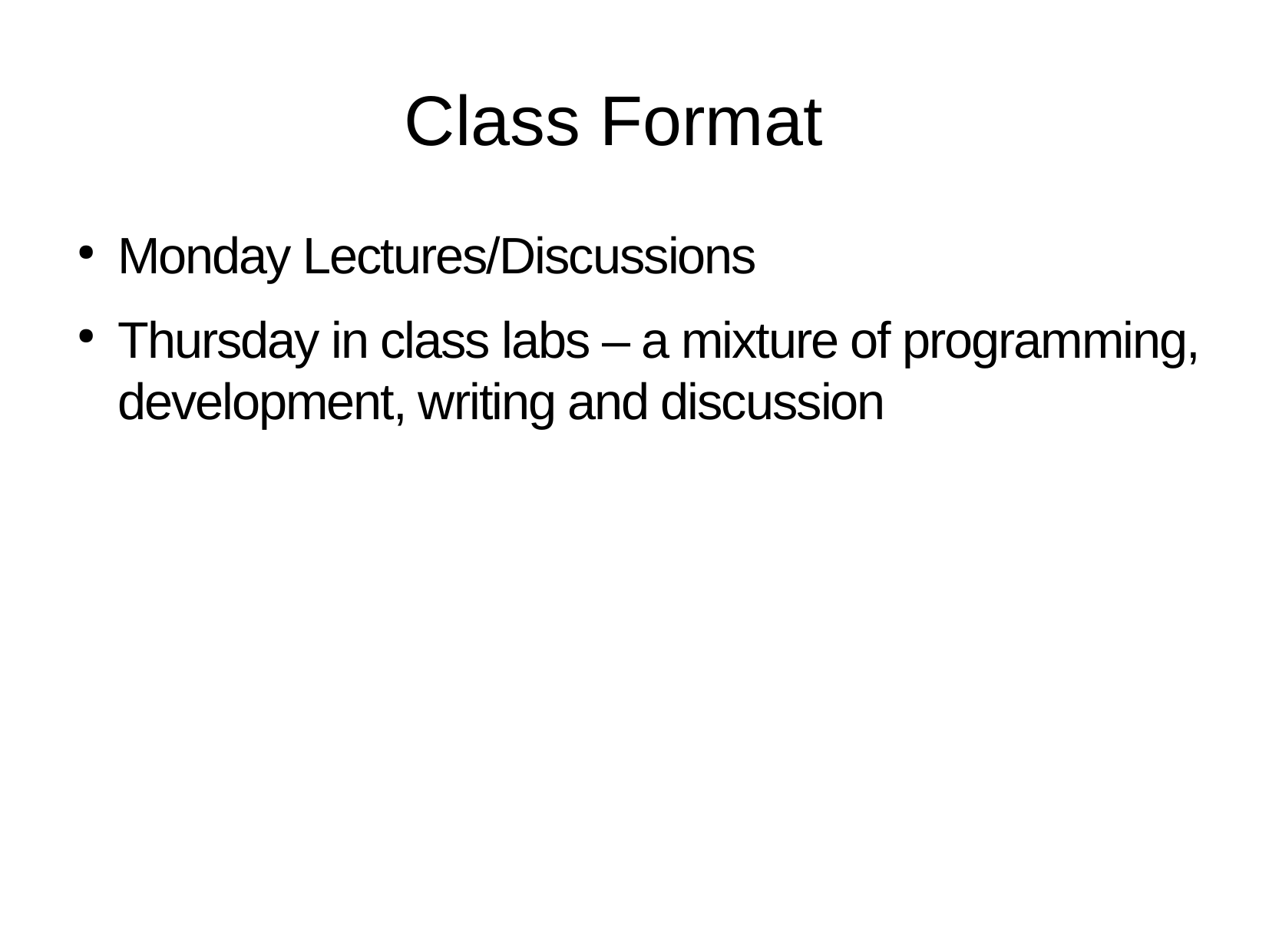

Class Format
Monday Lectures/Discussions
Thursday in class labs – a mixture of programming, development, writing and discussion